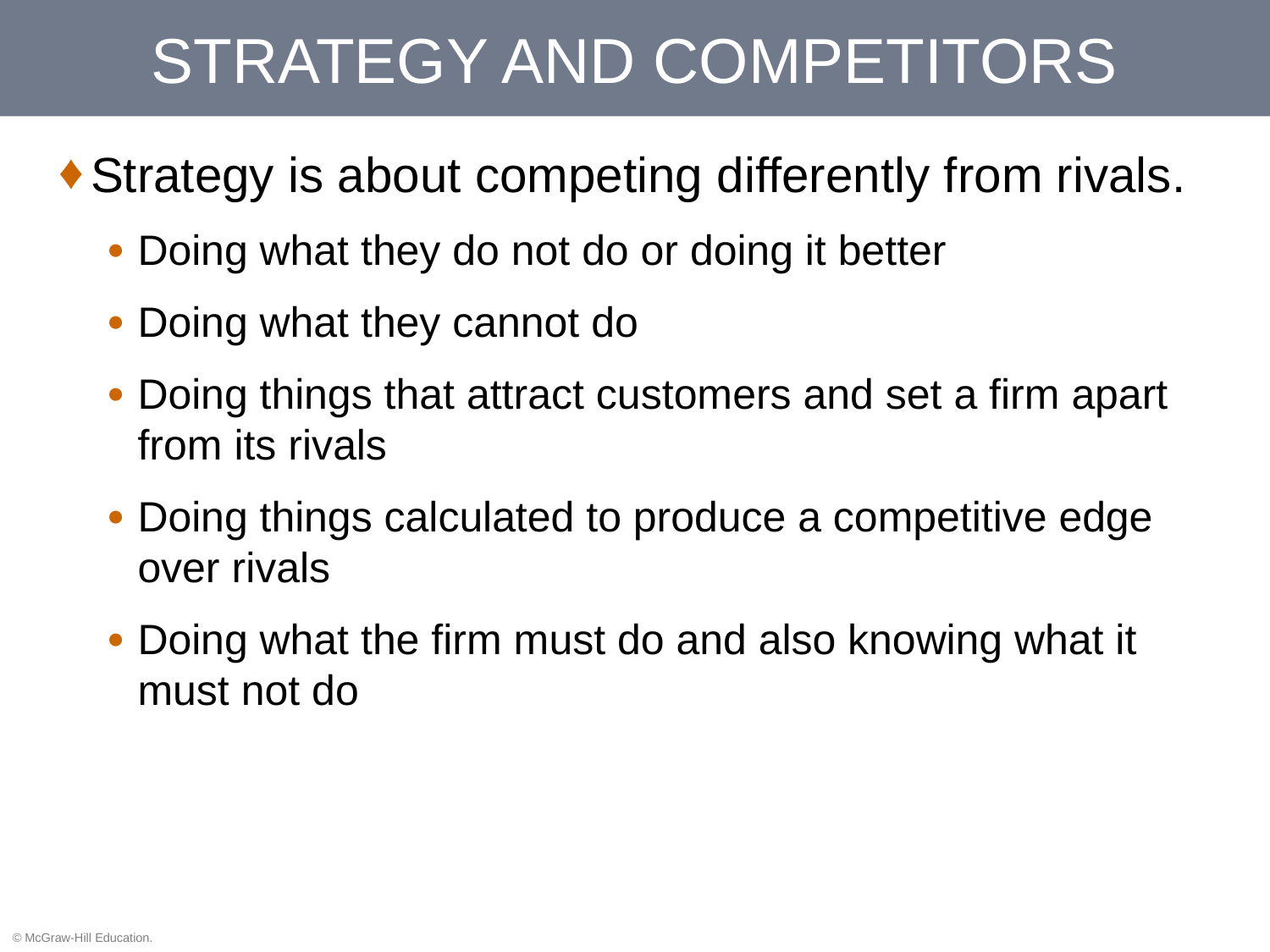

# STRATEGY AND COMPETITORS
Strategy is about competing differently from rivals.
Doing what they do not do or doing it better
Doing what they cannot do
Doing things that attract customers and set a firm apart from its rivals
Doing things calculated to produce a competitive edge over rivals
Doing what the firm must do and also knowing what it must not do